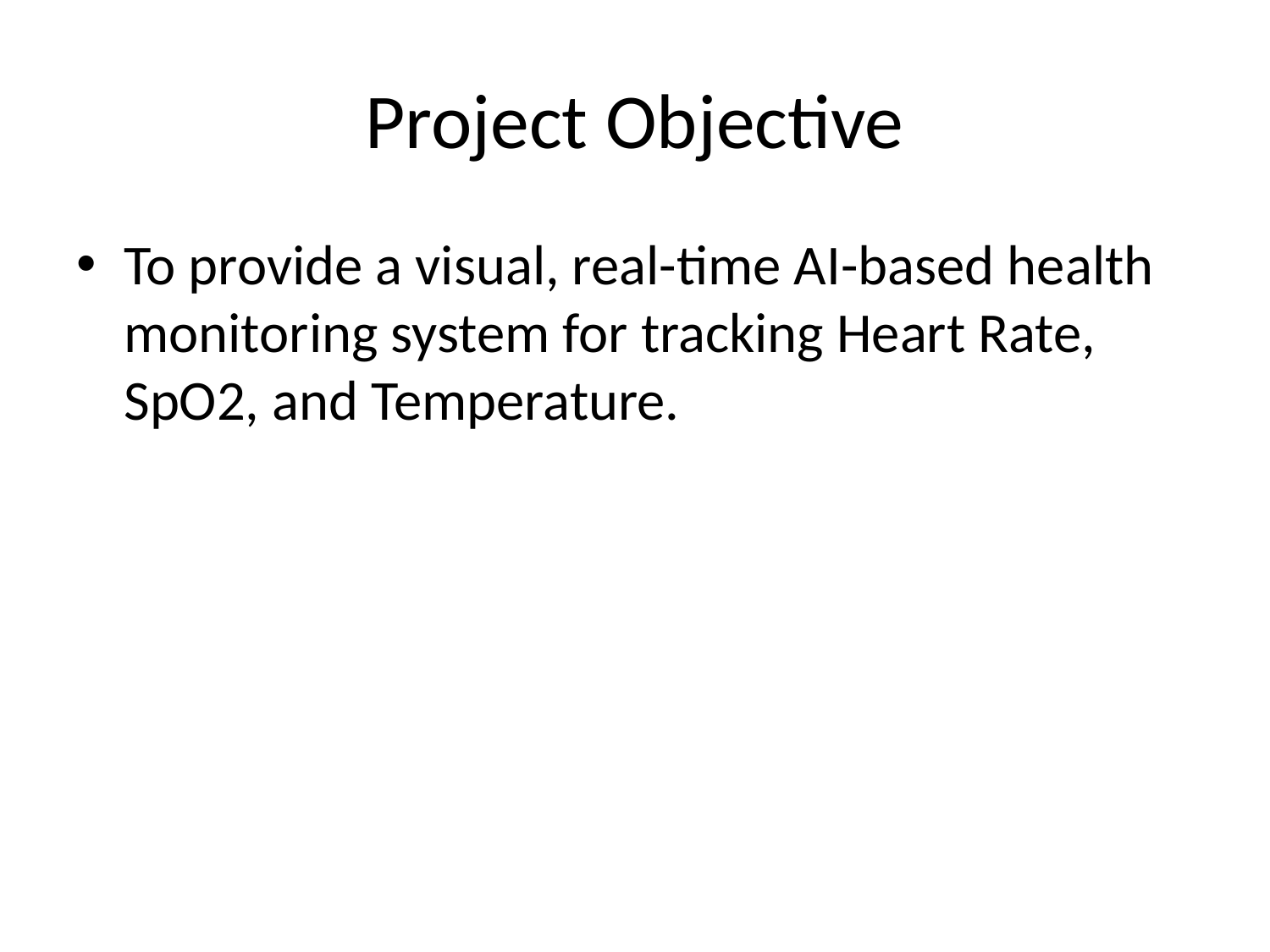

# Project Objective
To provide a visual, real-time AI-based health monitoring system for tracking Heart Rate, SpO2, and Temperature.